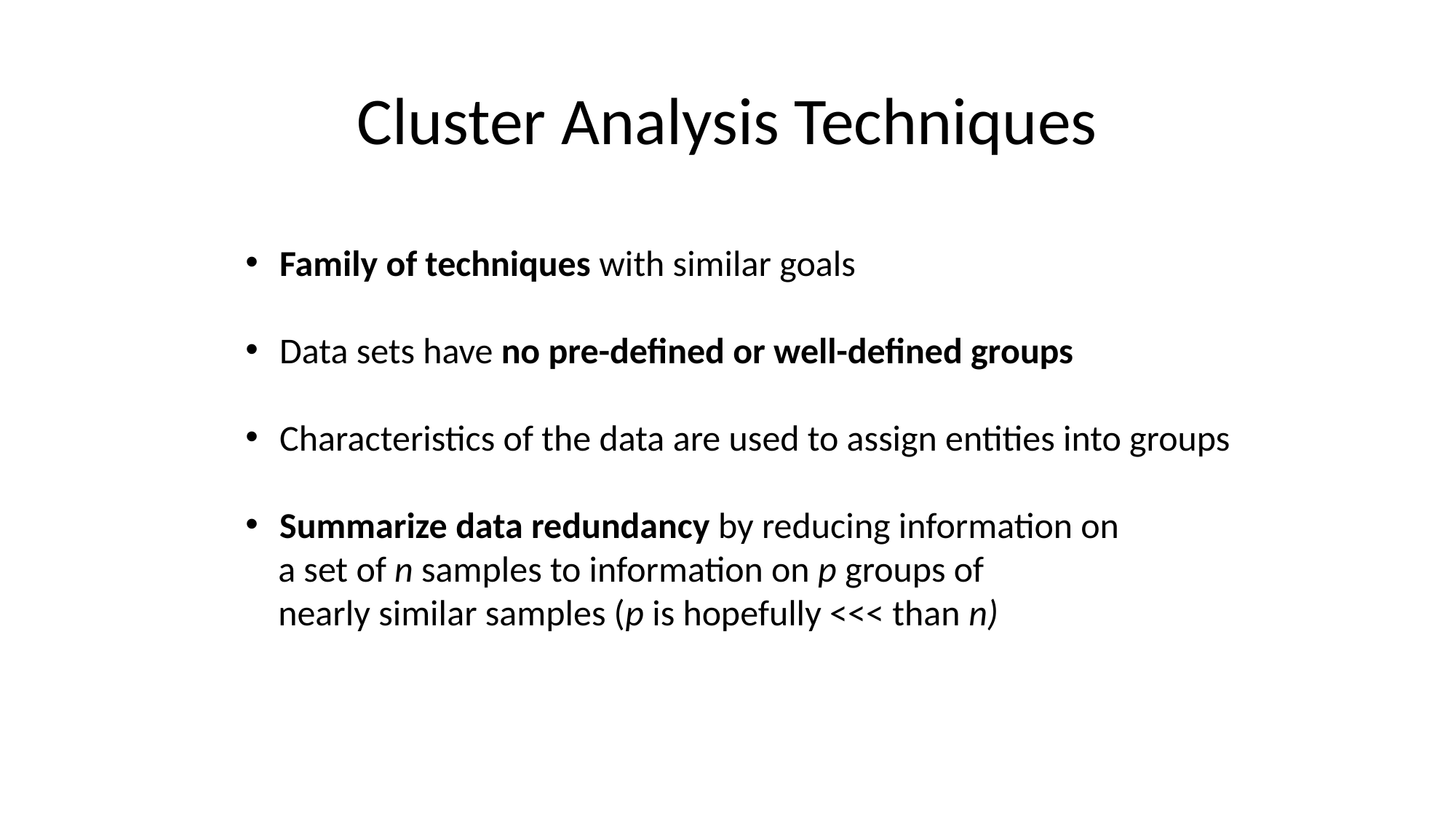

# Cluster Analysis Techniques
Family of techniques with similar goals

Data sets have no pre-defined or well-defined groups

Characteristics of the data are used to assign entities into groups

Summarize data redundancy by reducing information on
    a set of n samples to information on p groups of
    nearly similar samples (p is hopefully <<< than n)